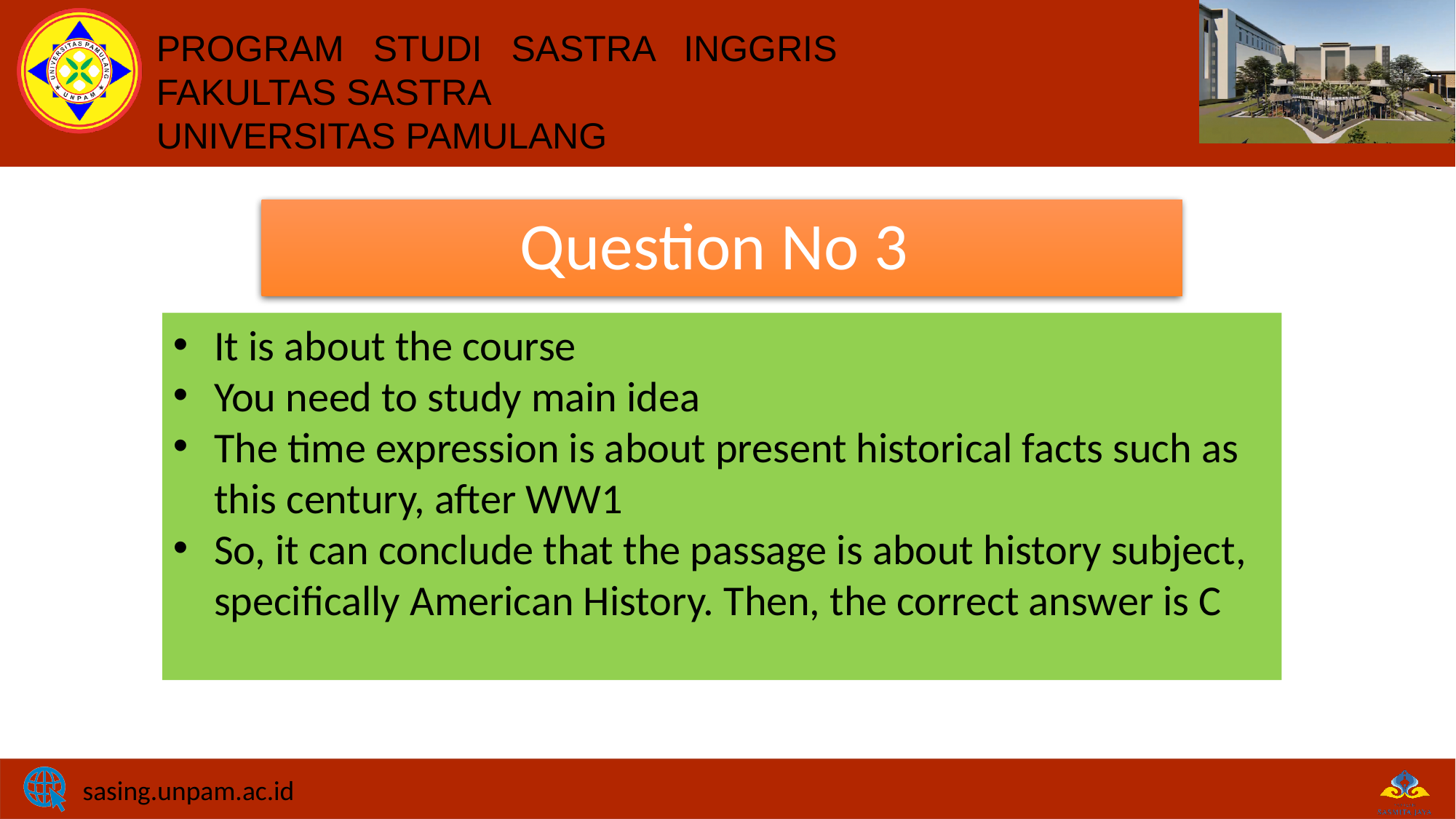

# Question No 3
It is about the course
You need to study main idea
The time expression is about present historical facts such as this century, after WW1
So, it can conclude that the passage is about history subject, specifically American History. Then, the correct answer is C